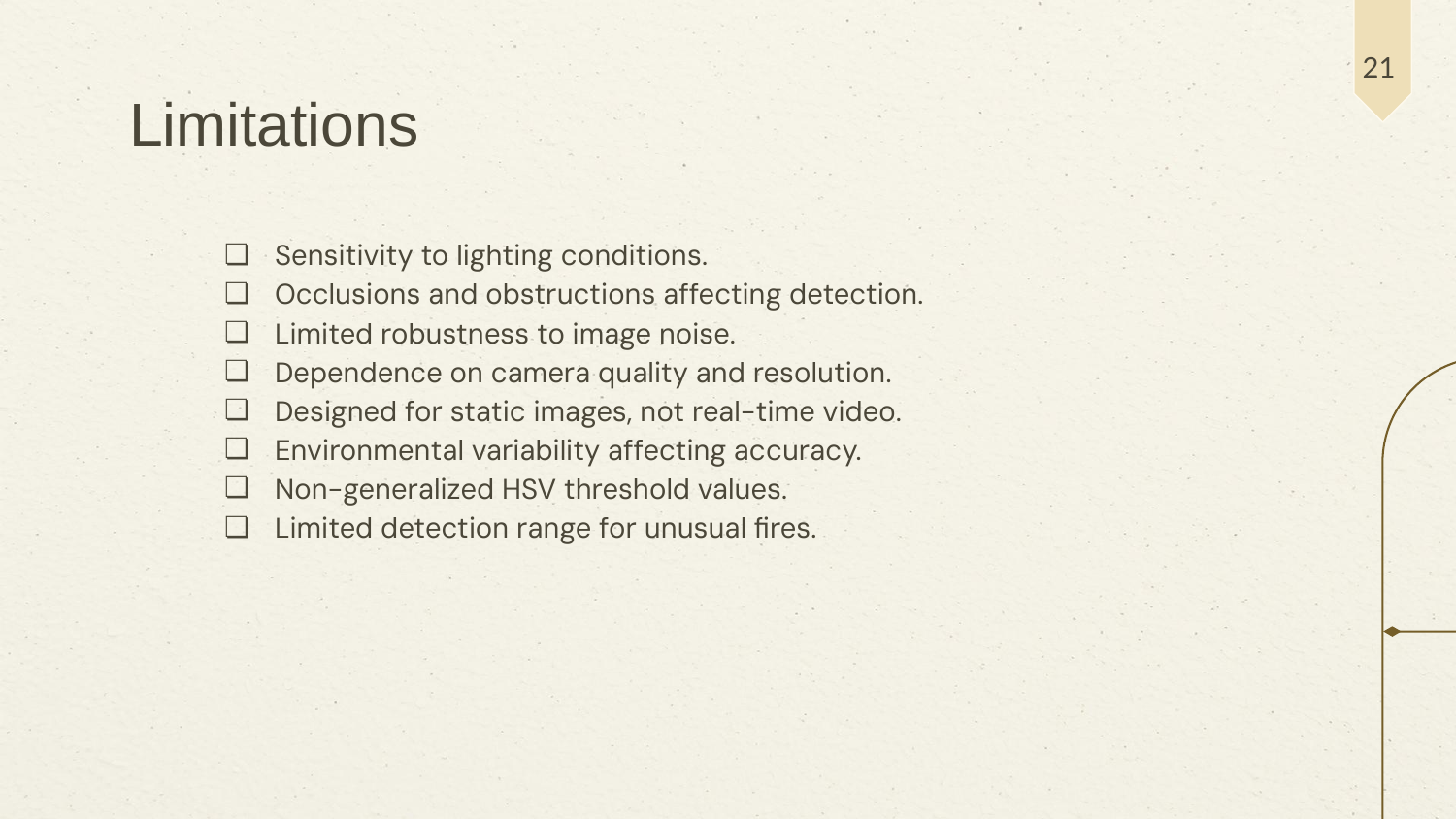

21
# Limitations
Sensitivity to lighting conditions.
Occlusions and obstructions affecting detection.
Limited robustness to image noise.
Dependence on camera quality and resolution.
Designed for static images, not real-time video.
Environmental variability affecting accuracy.
Non-generalized HSV threshold values.
Limited detection range for unusual fires.